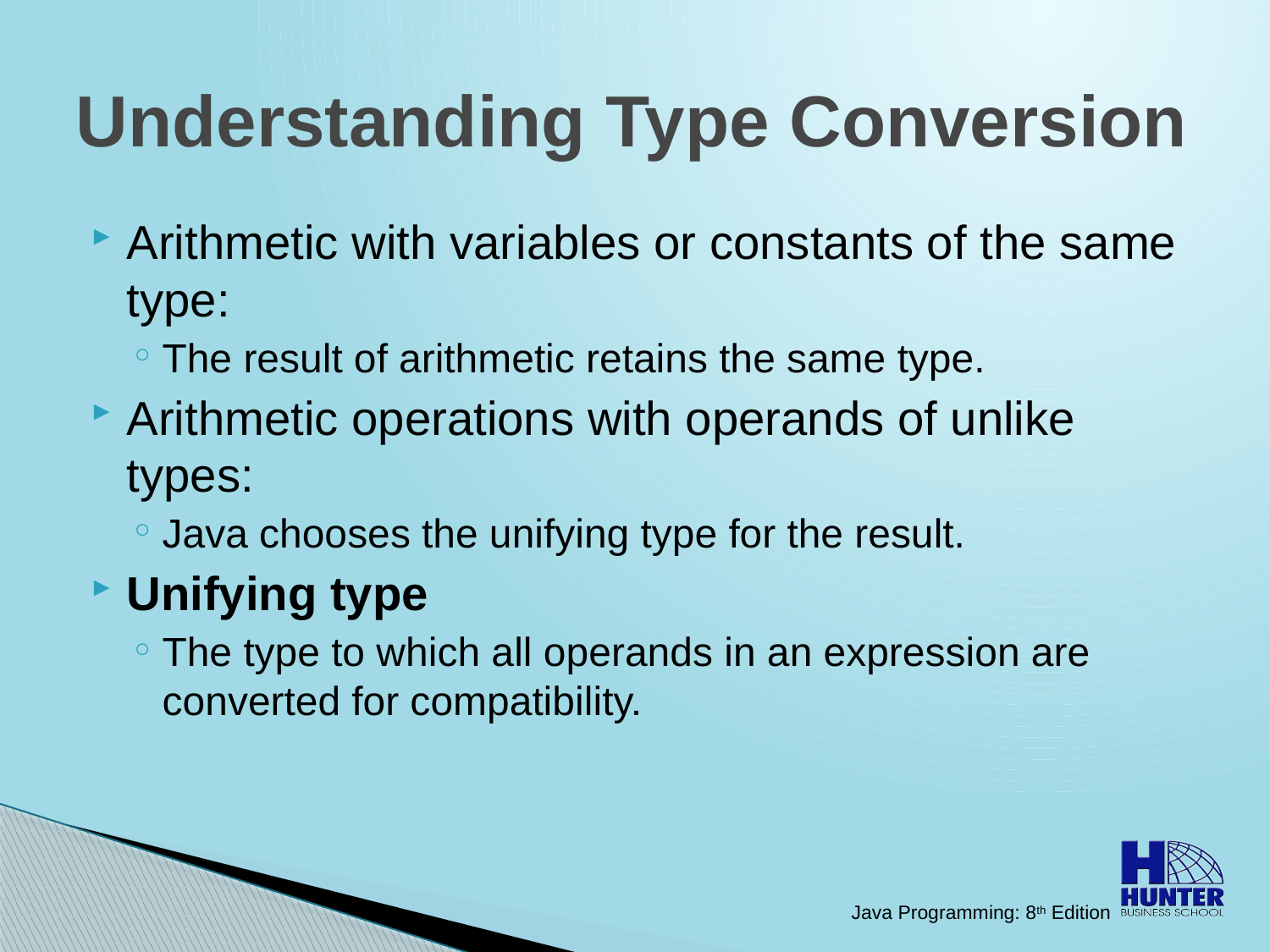

# Understanding Type Conversion
Arithmetic with variables or constants of the same type:
The result of arithmetic retains the same type.
Arithmetic operations with operands of unlike types:
Java chooses the unifying type for the result.
Unifying type
The type to which all operands in an expression are converted for compatibility.